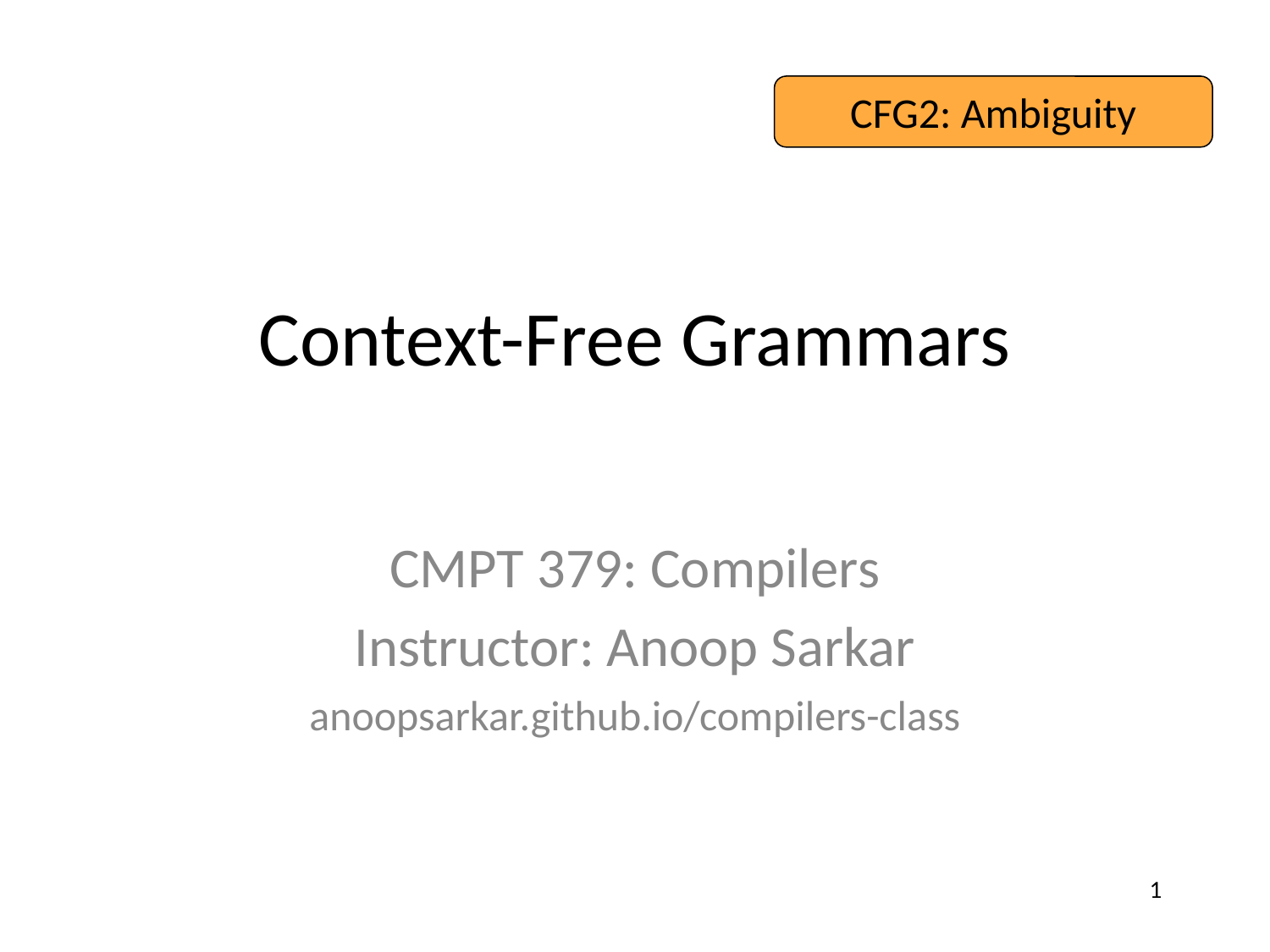

CFG2: Ambiguity
# Context-Free Grammars
CMPT 379: Compilers
Instructor: Anoop Sarkar
anoopsarkar.github.io/compilers-class
1